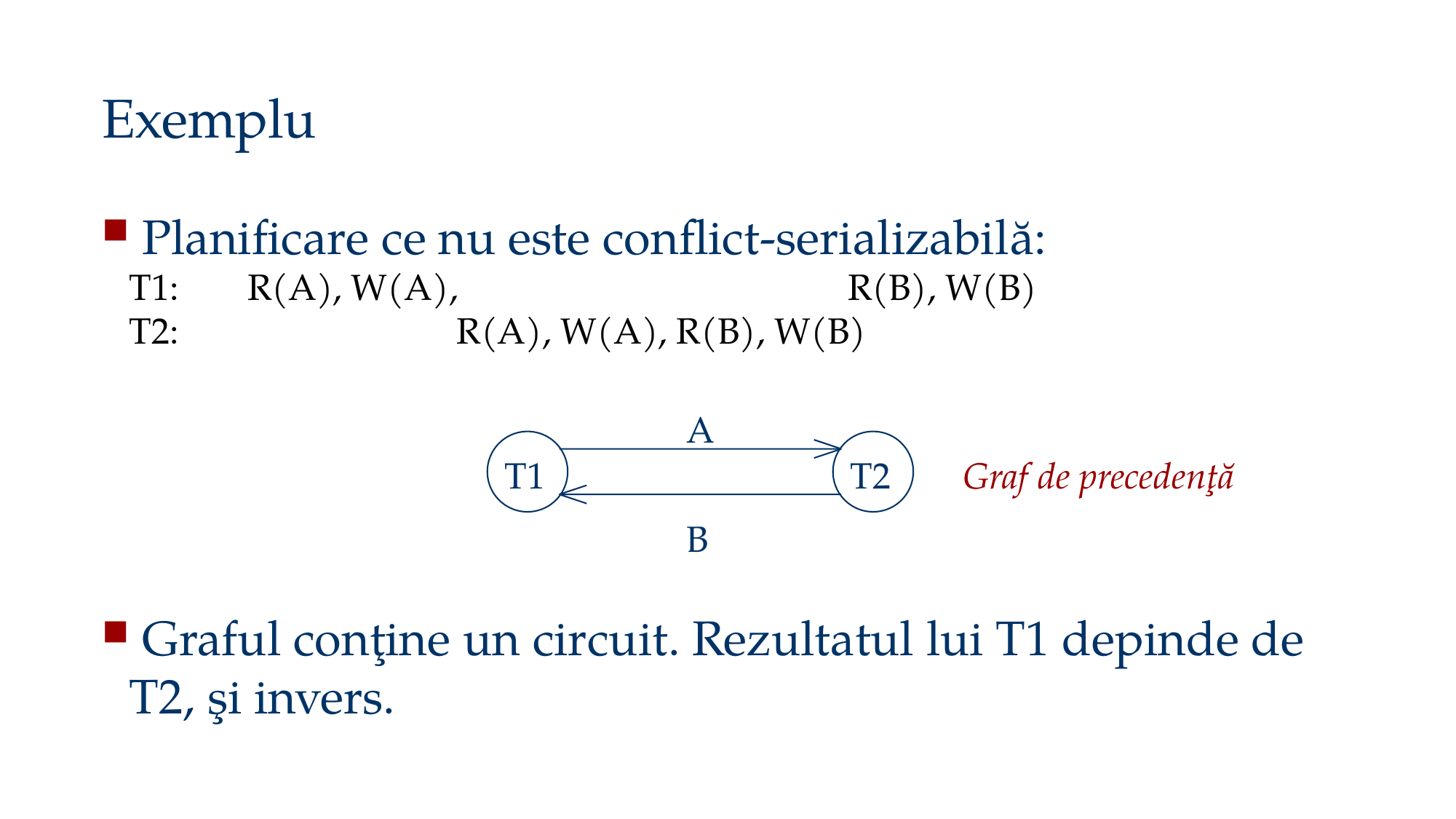

Exemplu
 Planificare ce nu este conflict-serializabilă:
	T1:	 R(A), W(A),   		     	       R(B), W(B)
	T2:	   		R(A), W(A), R(B), W(B)

 Graful conţine un circuit. Rezultatul lui T1 depinde de T2, şi invers.

A

T1
T2
Graf de precedenţă

B